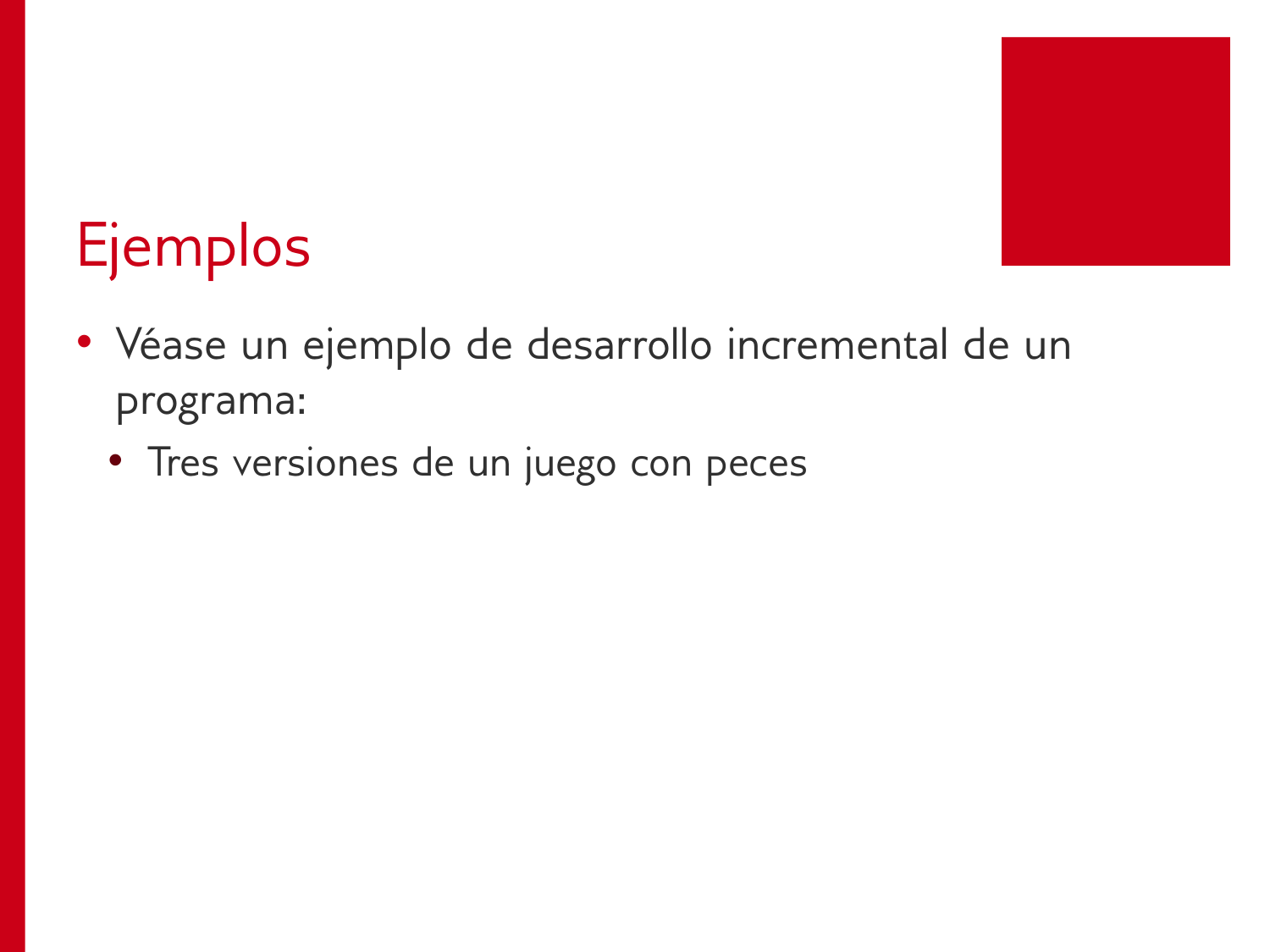

# Ejemplos
Véase un ejemplo de desarrollo incremental de un programa:
Tres versiones de un juego con peces